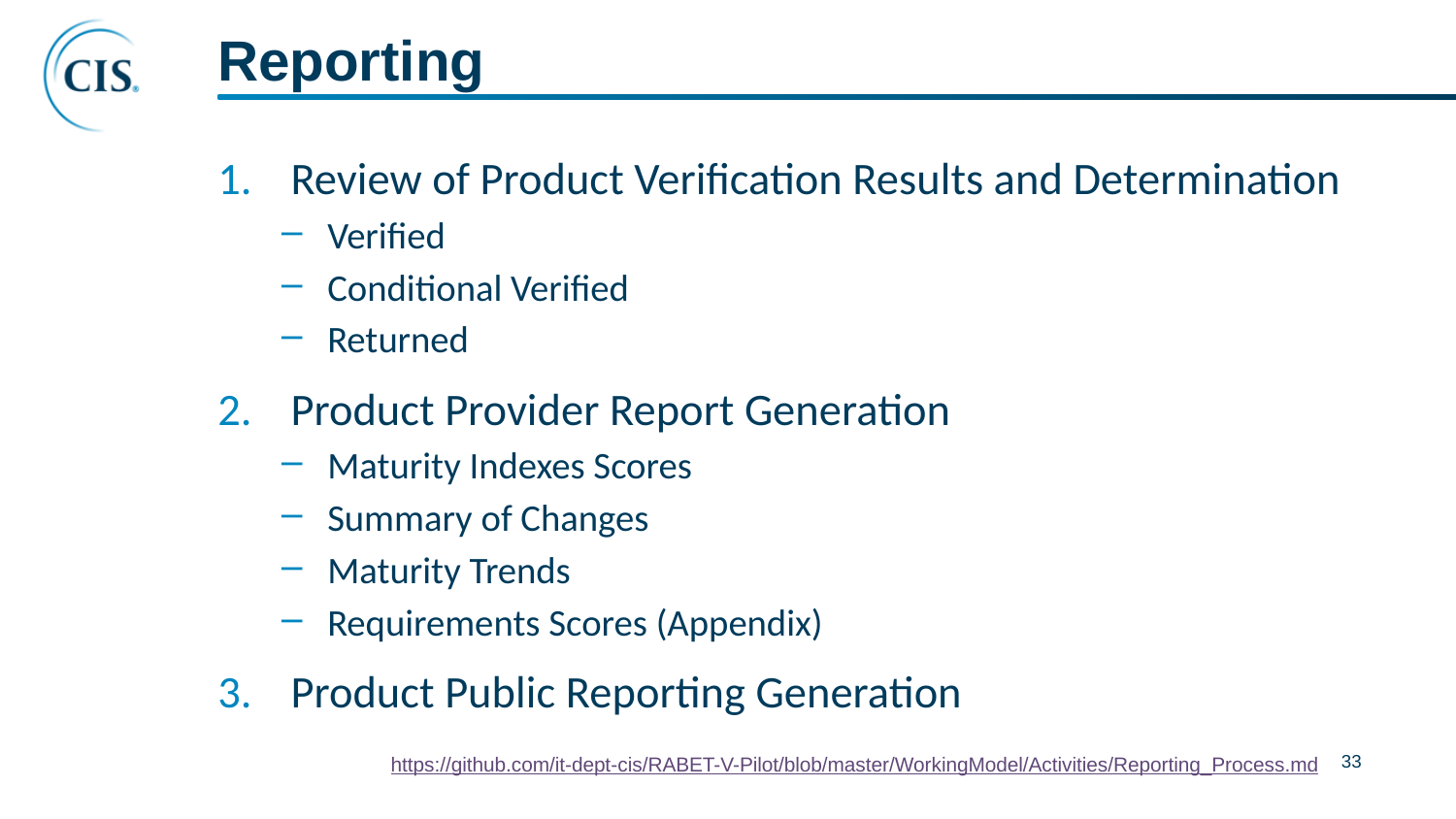

# Reporting
Review of Product Verification Results and Determination
Verified
Conditional Verified
Returned
Product Provider Report Generation
Maturity Indexes Scores
Summary of Changes
Maturity Trends
Requirements Scores (Appendix)
Product Public Reporting Generation
https://github.com/it-dept-cis/RABET-V-Pilot/blob/master/WorkingModel/Activities/Reporting_Process.md